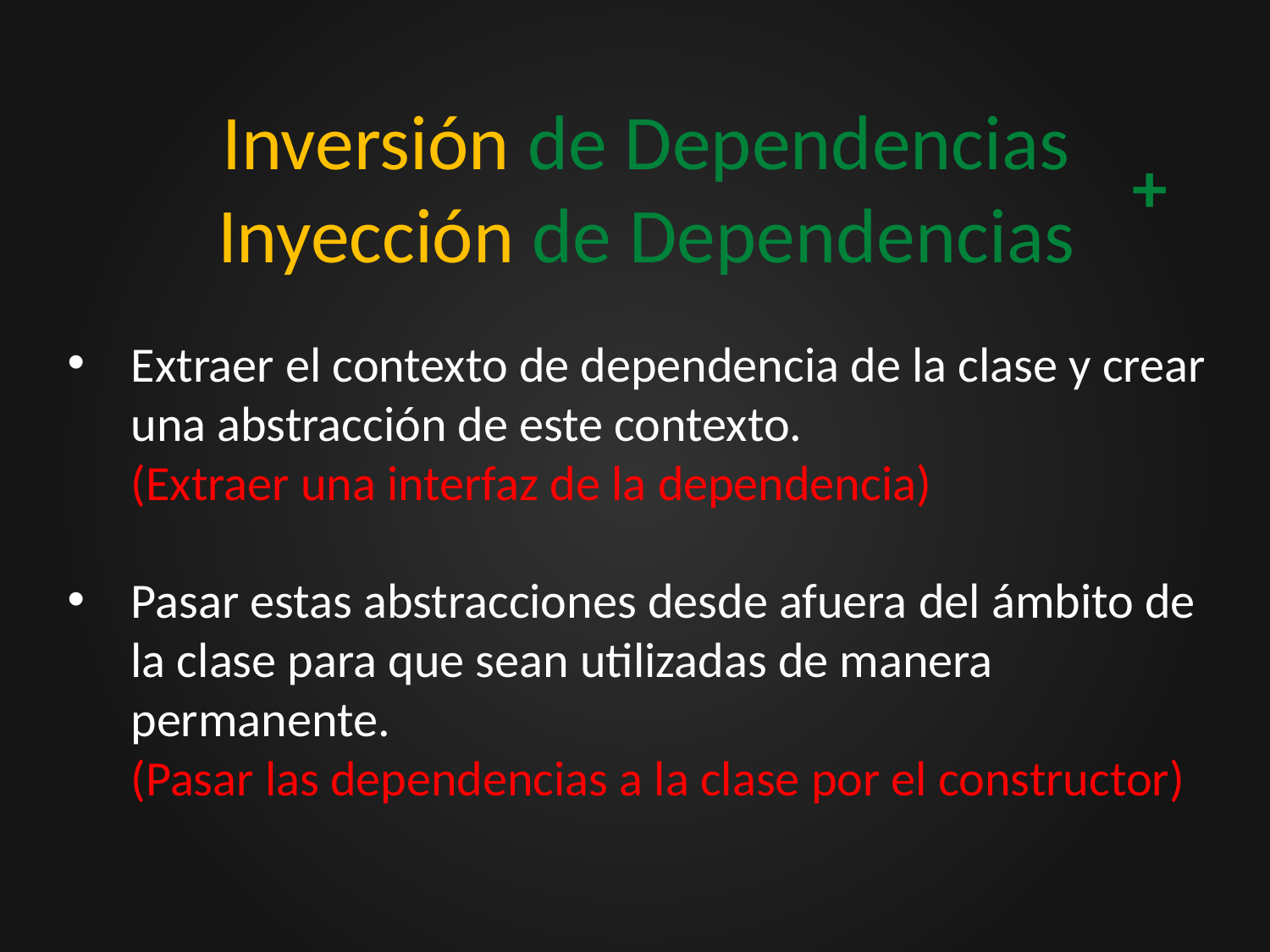

# Inversión de Dependencias Inyección de Dependencias
+
Extraer el contexto de dependencia de la clase y crear una abstracción de este contexto.
(Extraer una interfaz de la dependencia)

Pasar estas abstracciones desde afuera del ámbito de la clase para que sean utilizadas de manera permanente.
(Pasar las dependencias a la clase por el constructor)